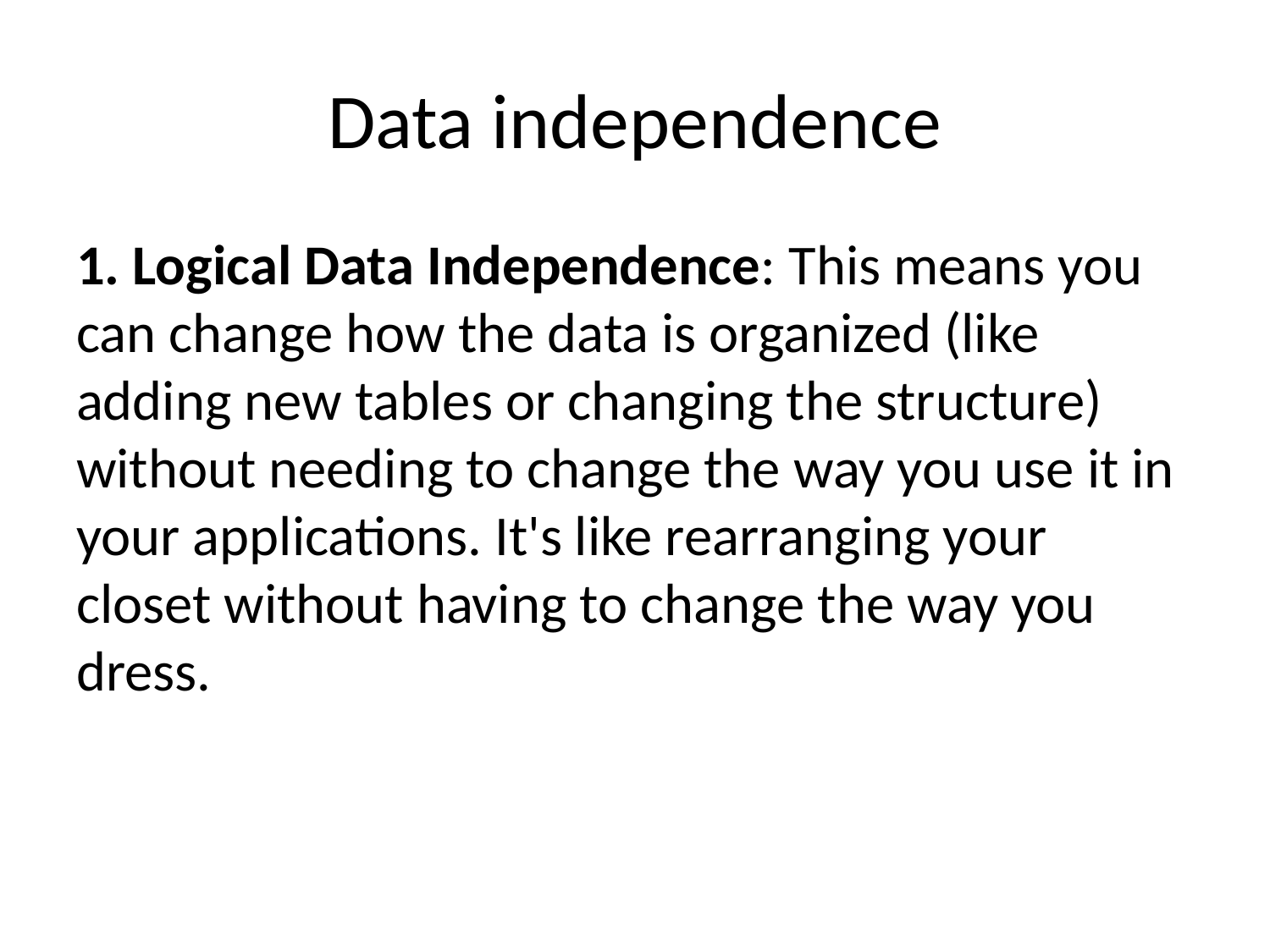

# Data independence
1. Logical Data Independence: This means you can change how the data is organized (like adding new tables or changing the structure) without needing to change the way you use it in your applications. It's like rearranging your closet without having to change the way you dress.